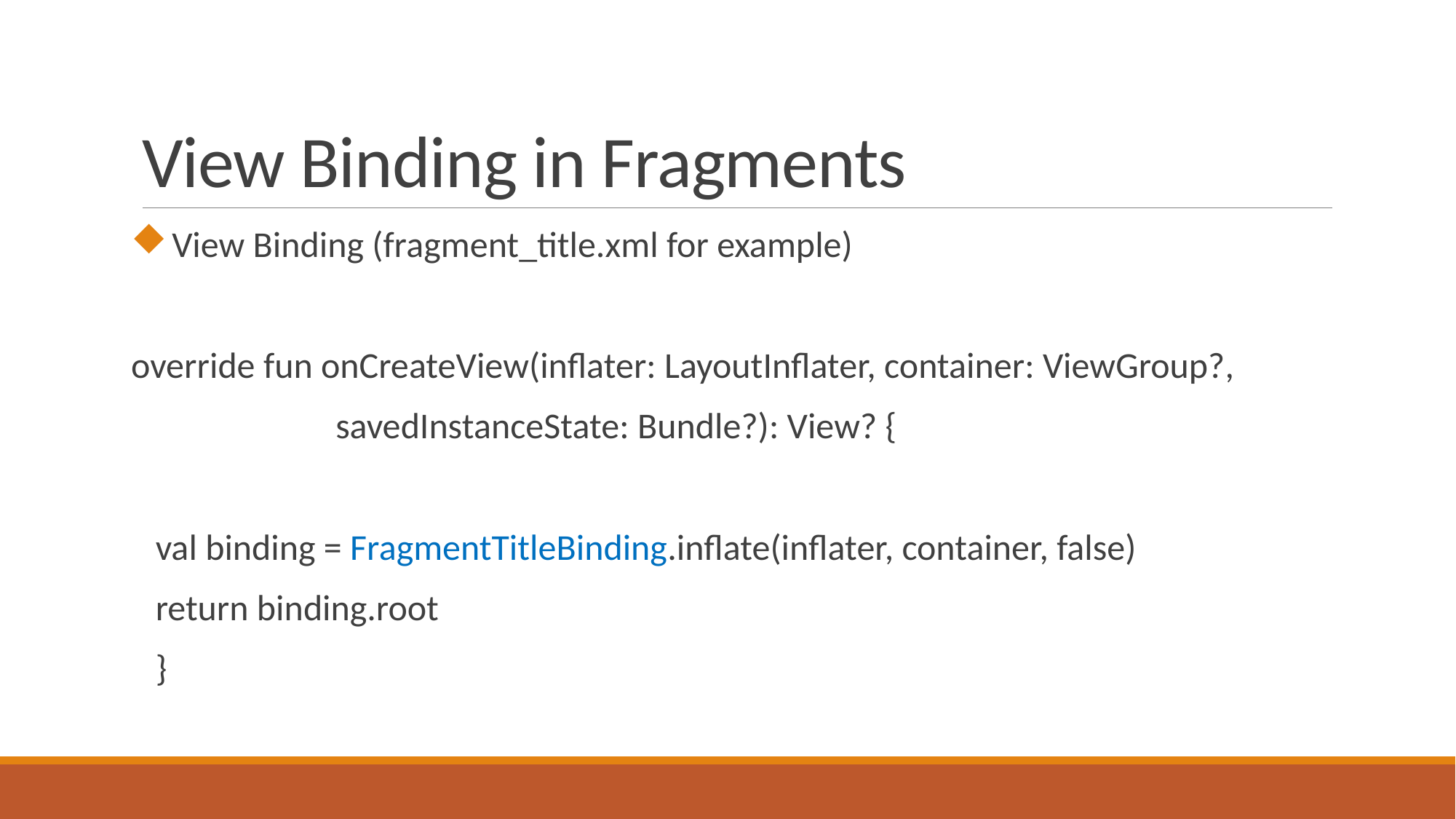

# View Binding in Fragments
View Binding (fragment_title.xml for example)

override fun onCreateView(inflater: LayoutInflater, container: ViewGroup?,
                         savedInstanceState: Bundle?): View? {

   val binding = FragmentTitleBinding.inflate(inflater, container, false)
   return binding.root
   }